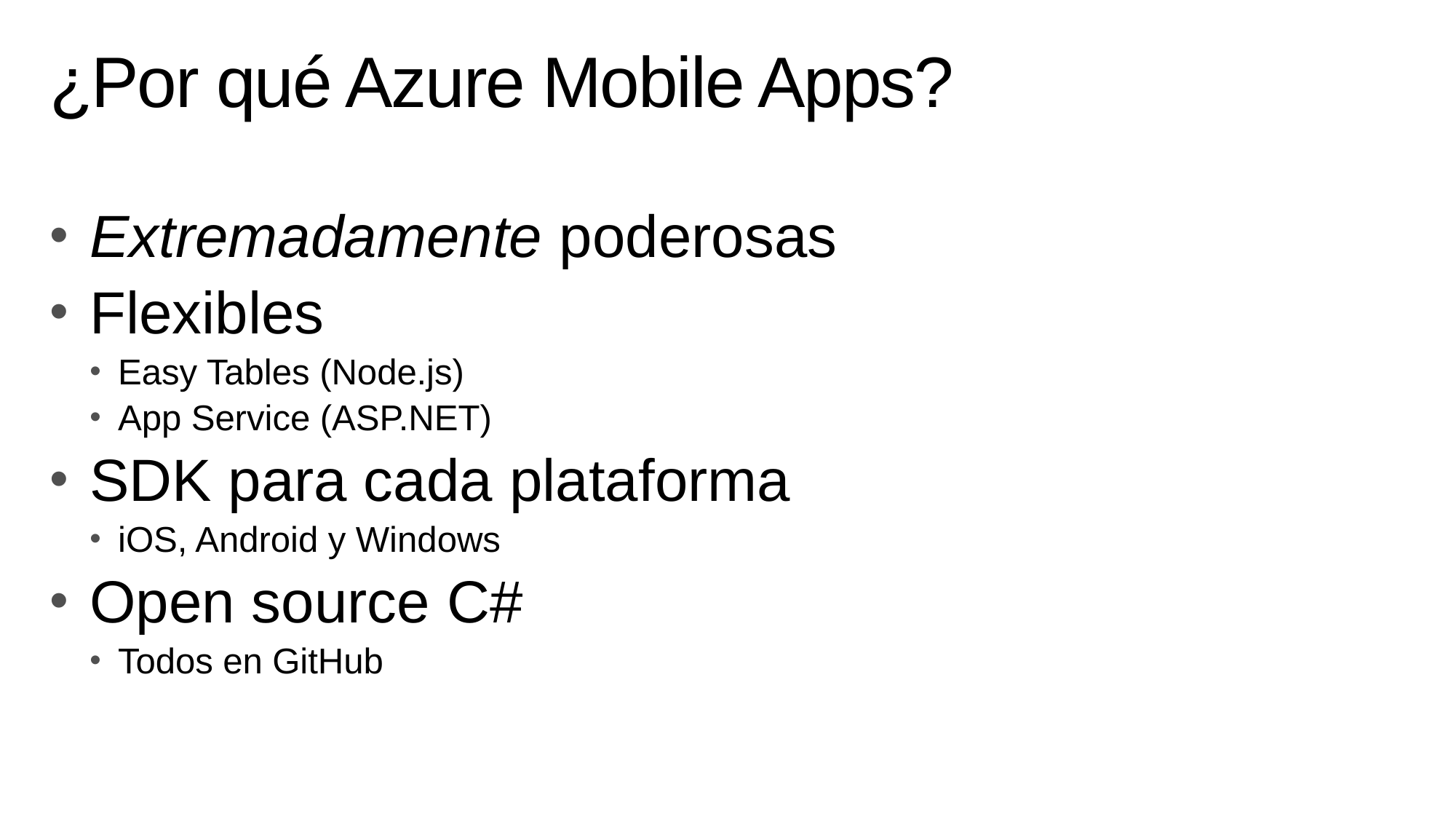

# ¿Por qué Azure Mobile Apps?
Extremadamente poderosas
Flexibles
Easy Tables (Node.js)
App Service (ASP.NET)
SDK para cada plataforma
iOS, Android y Windows
Open source C#
Todos en GitHub